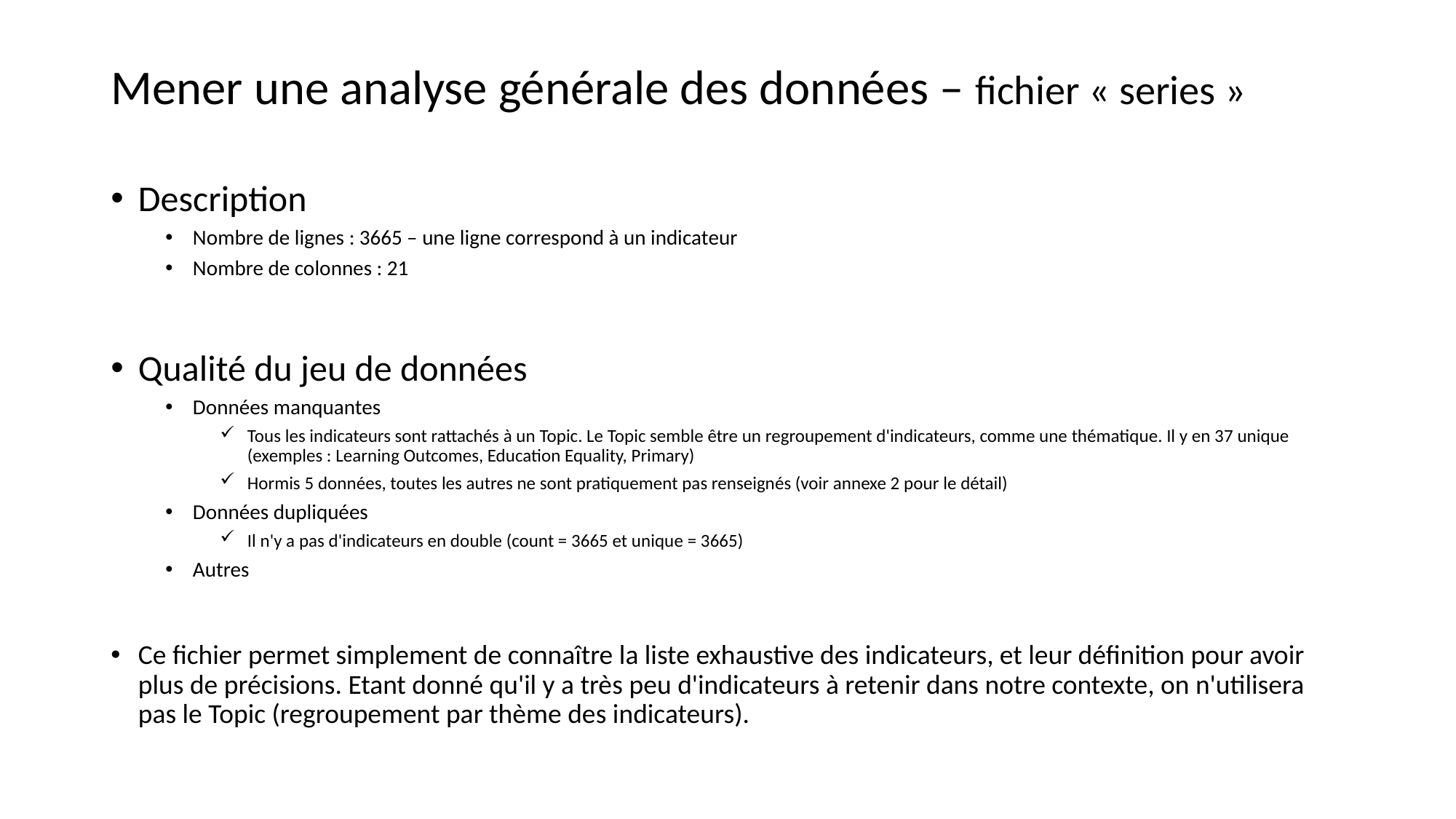

# Mener une analyse générale des données – fichier « series »
Description
Nombre de lignes : 3665 – une ligne correspond à un indicateur
Nombre de colonnes : 21

Qualité du jeu de données
Données manquantes
Tous les indicateurs sont rattachés à un Topic. Le Topic semble être un regroupement d'indicateurs, comme une thématique. Il y en 37 unique (exemples : Learning Outcomes, Education Equality, Primary)
Hormis 5 données, toutes les autres ne sont pratiquement pas renseignés (voir annexe 2 pour le détail)
Données dupliquées
Il n'y a pas d'indicateurs en double (count = 3665 et unique = 3665)
Autres

Ce fichier permet simplement de connaître la liste exhaustive des indicateurs, et leur définition pour avoir plus de précisions. Etant donné qu'il y a très peu d'indicateurs à retenir dans notre contexte, on n'utilisera pas le Topic (regroupement par thème des indicateurs).